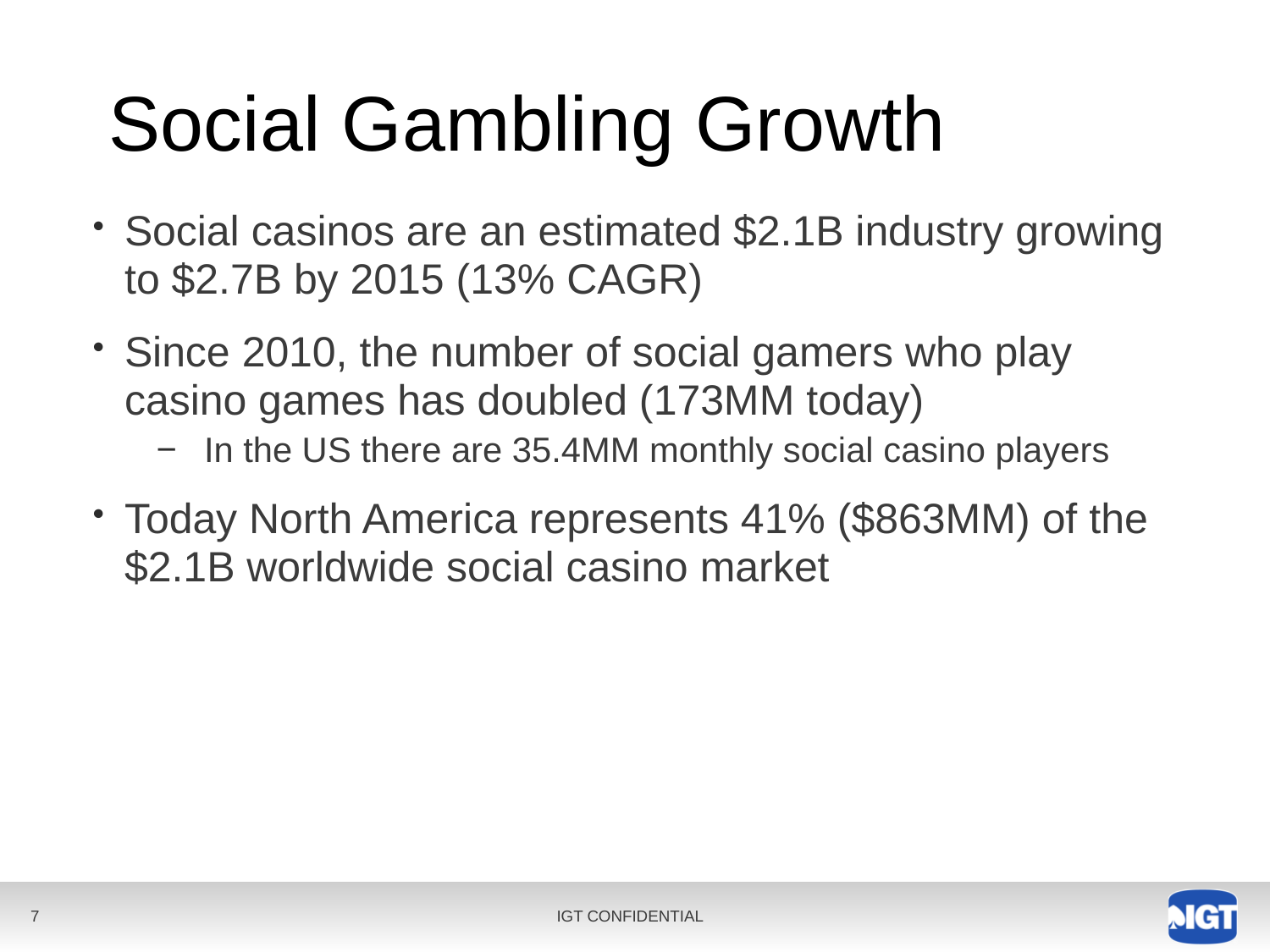

# Social Gambling Growth
Social casinos are an estimated $2.1B industry growing to $2.7B by 2015 (13% CAGR)
Since 2010, the number of social gamers who play casino games has doubled (173MM today)
In the US there are 35.4MM monthly social casino players
Today North America represents 41% ($863MM) of the $2.1B worldwide social casino market